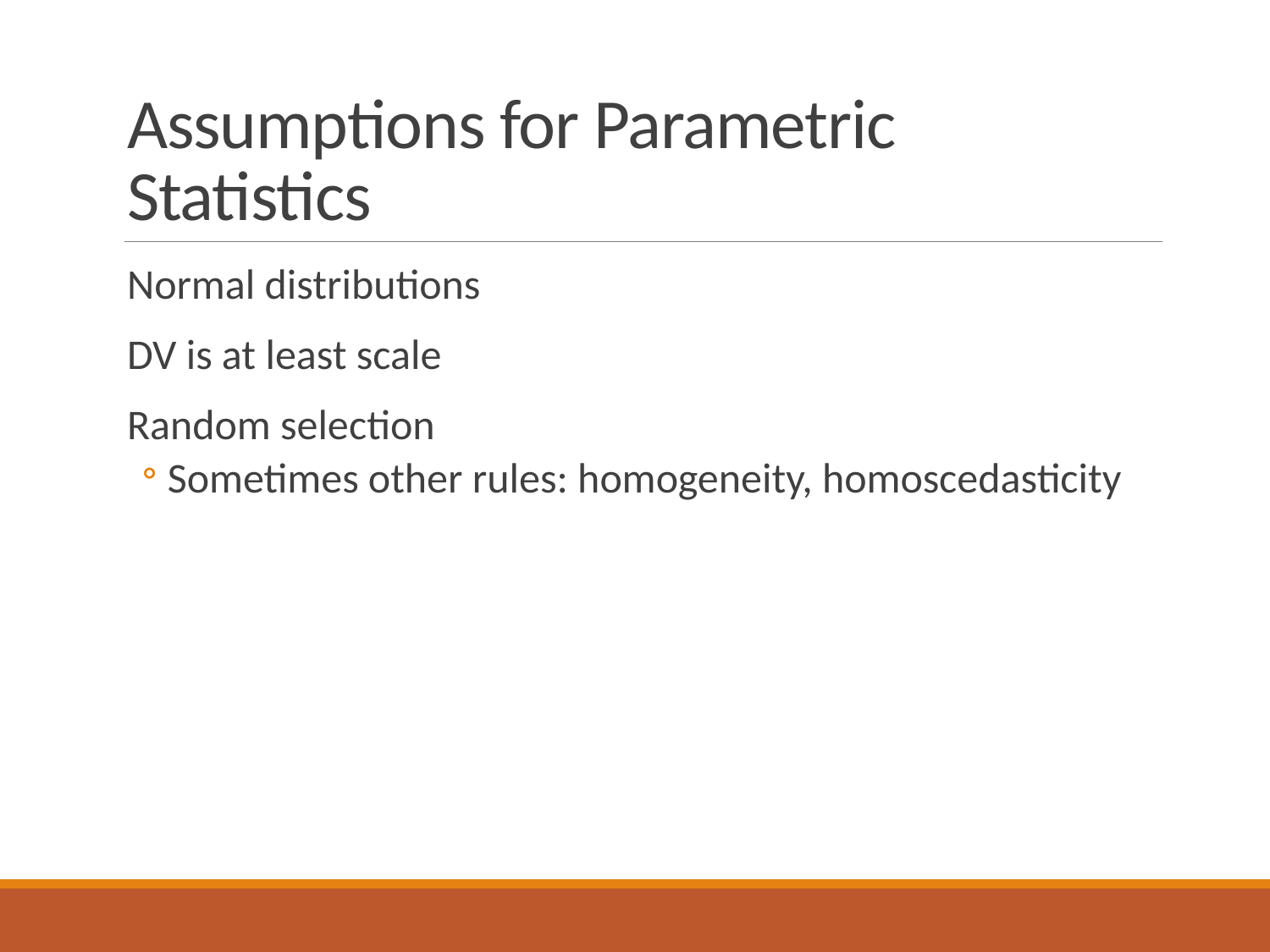

# Assumptions for Parametric Statistics
Normal distributions
DV is at least scale
Random selection
Sometimes other rules: homogeneity, homoscedasticity